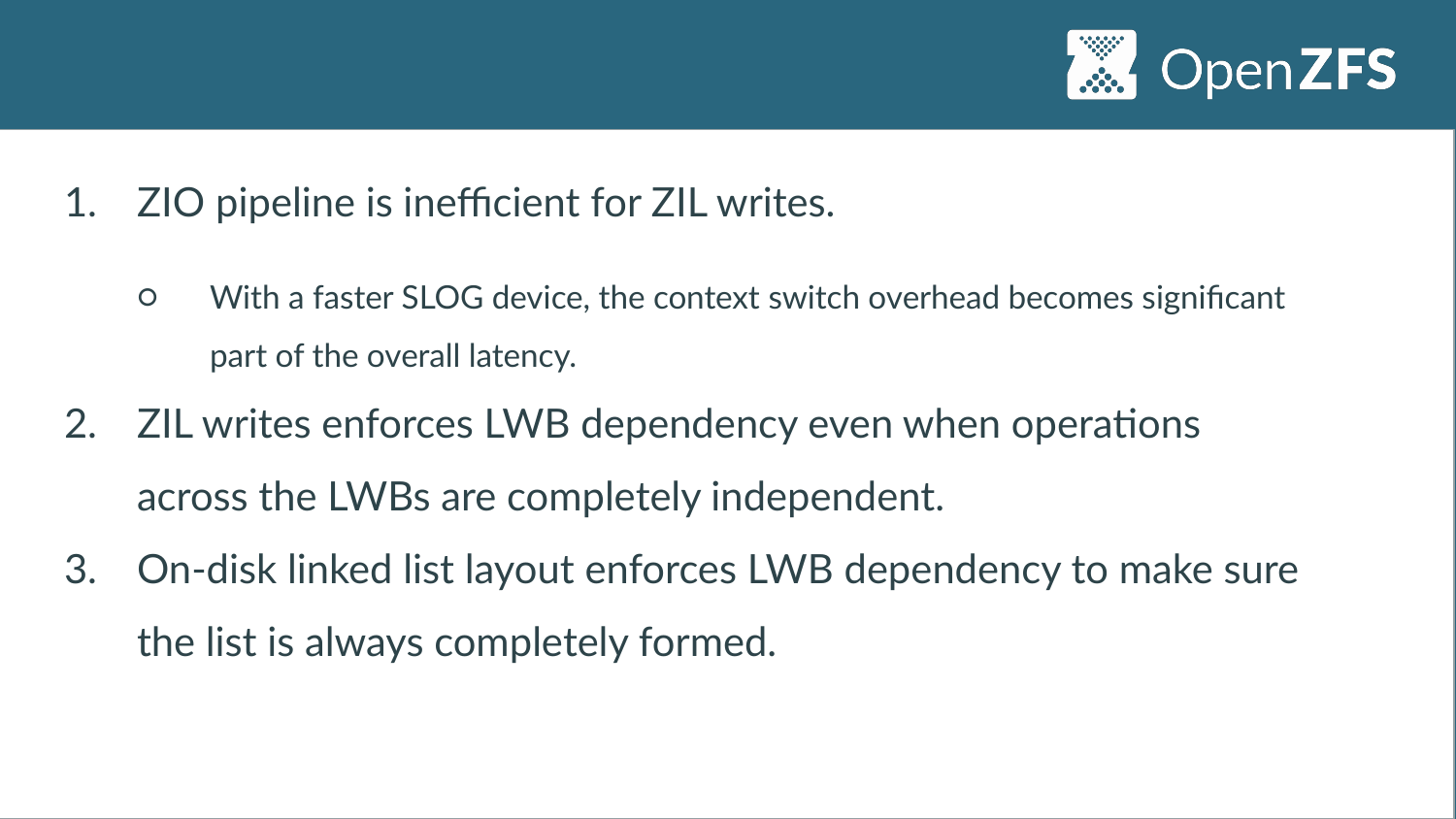

#
ZIO pipeline is inefficient for ZIL writes.
With a faster SLOG device, the context switch overhead becomes significant part of the overall latency.
ZIL writes enforces LWB dependency even when operations across the LWBs are completely independent.
On-disk linked list layout enforces LWB dependency to make sure the list is always completely formed.